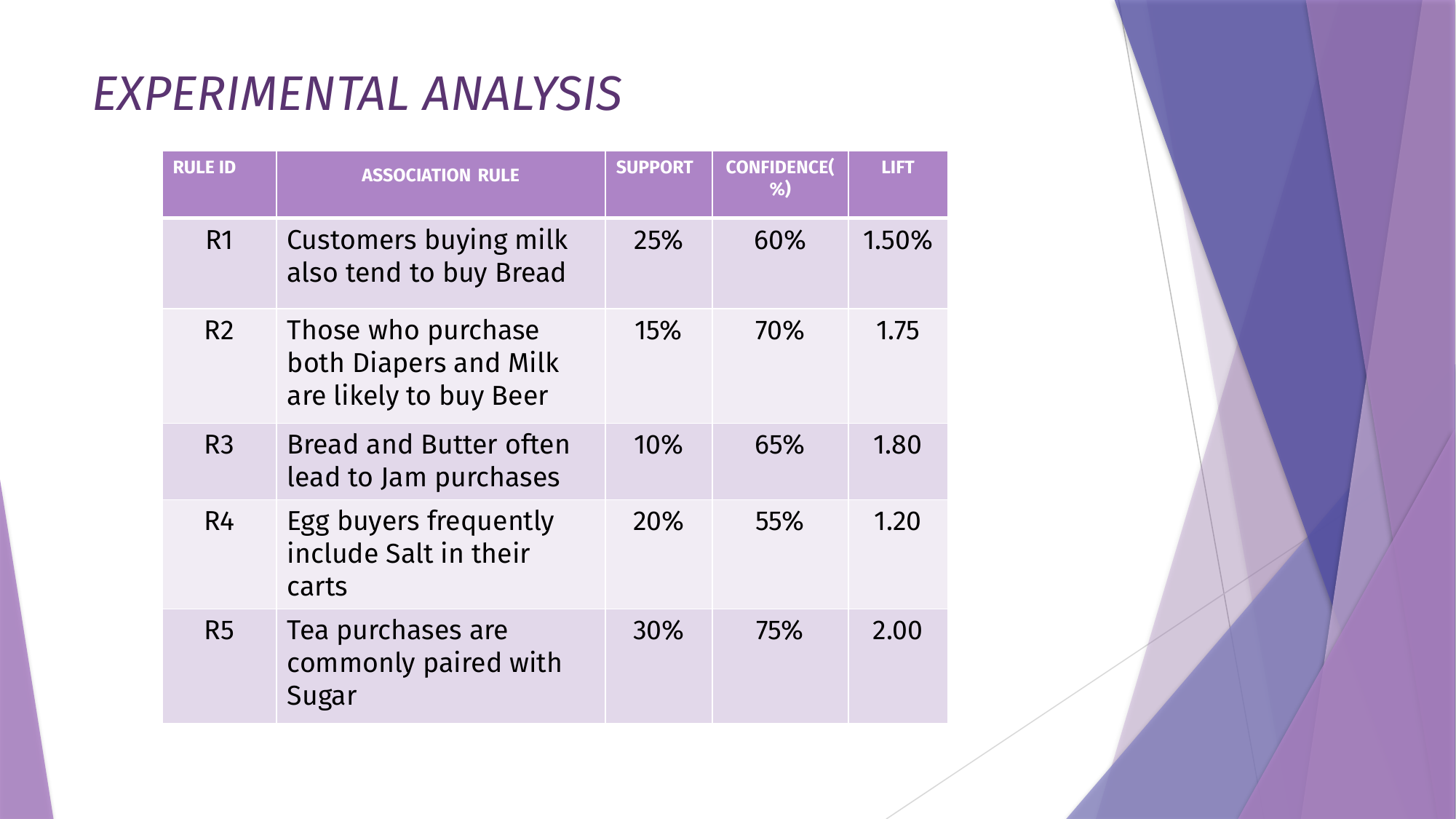

# EXPERIMENTAL ANALYSIS
| RULE ID | ASSOCIATION RULE | SUPPORT | CONFIDENCE(%) | LIFT |
| --- | --- | --- | --- | --- |
| R1 | Customers buying milk also tend to buy Bread | 25% | 60% | 1.50% |
| R2 | Those who purchase both Diapers and Milk are likely to buy Beer | 15% | 70% | 1.75 |
| R3 | Bread and Butter often lead to Jam purchases | 10% | 65% | 1.80 |
| R4 | Egg buyers frequently include Salt in their carts | 20% | 55% | 1.20 |
| R5 | Tea purchases are commonly paired with Sugar | 30% | 75% | 2.00 |